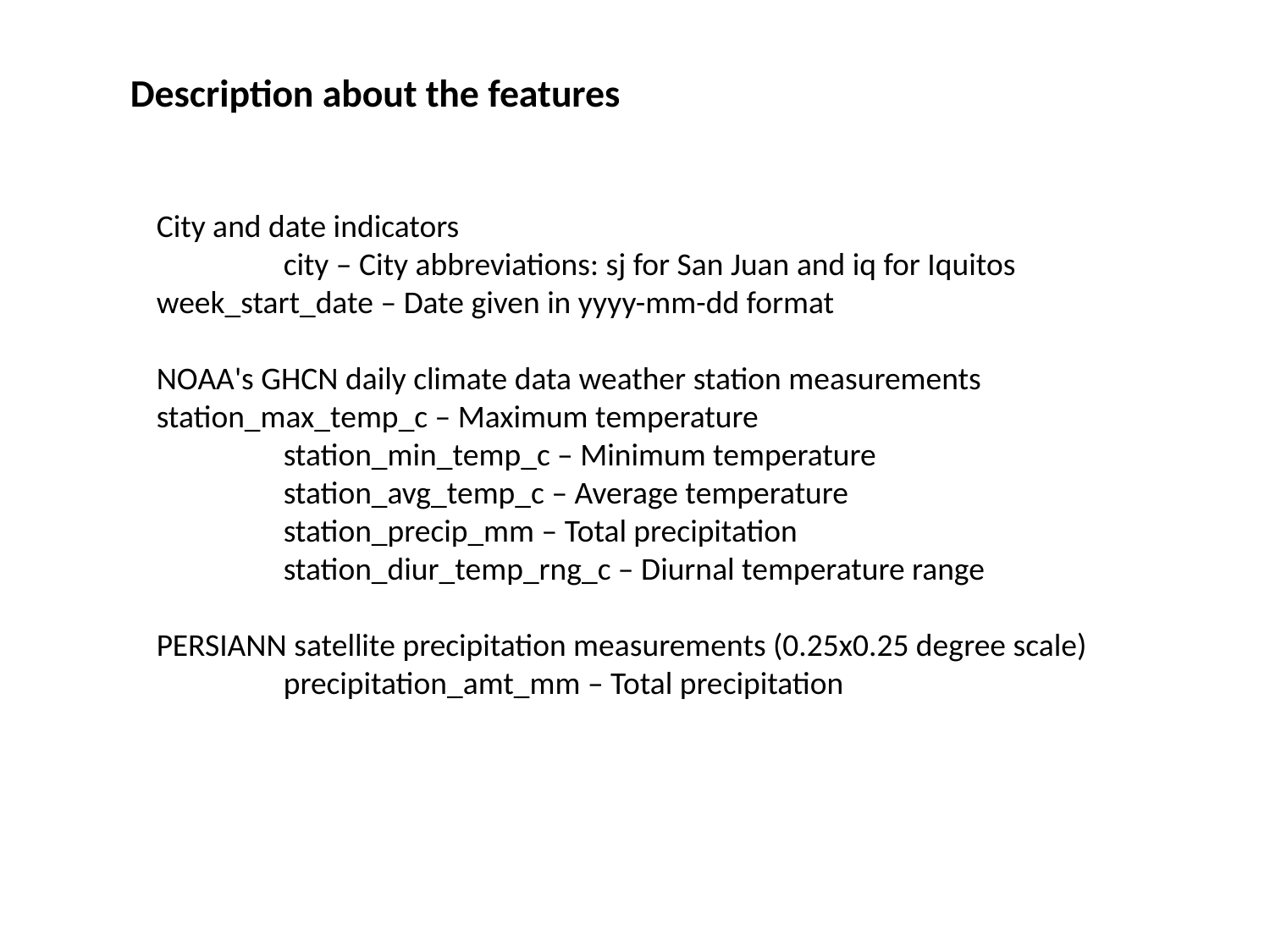

Description about the features
City and date indicators
	city – City abbreviations: sj for San Juan and iq for Iquitos 	week_start_date – Date given in yyyy-mm-dd format

NOAA's GHCN daily climate data weather station measurements 	station_max_temp_c – Maximum temperature
	station_min_temp_c – Minimum temperature
	station_avg_temp_c – Average temperature
	station_precip_mm – Total precipitation
	station_diur_temp_rng_c – Diurnal temperature range

PERSIANN satellite precipitation measurements (0.25x0.25 degree scale) 	precipitation_amt_mm – Total precipitation